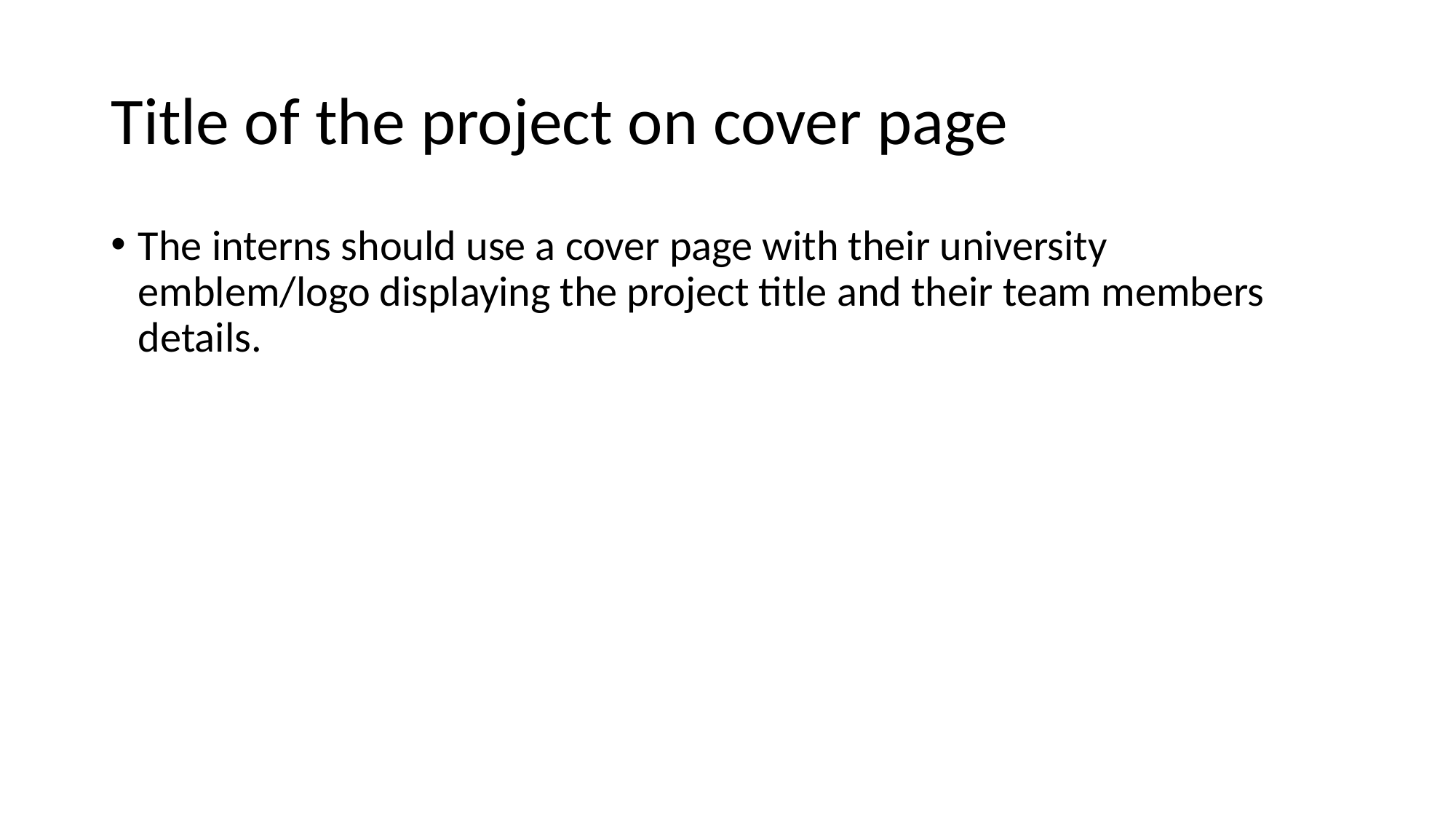

# Title of the project on cover page
The interns should use a cover page with their university emblem/logo displaying the project title and their team members details.